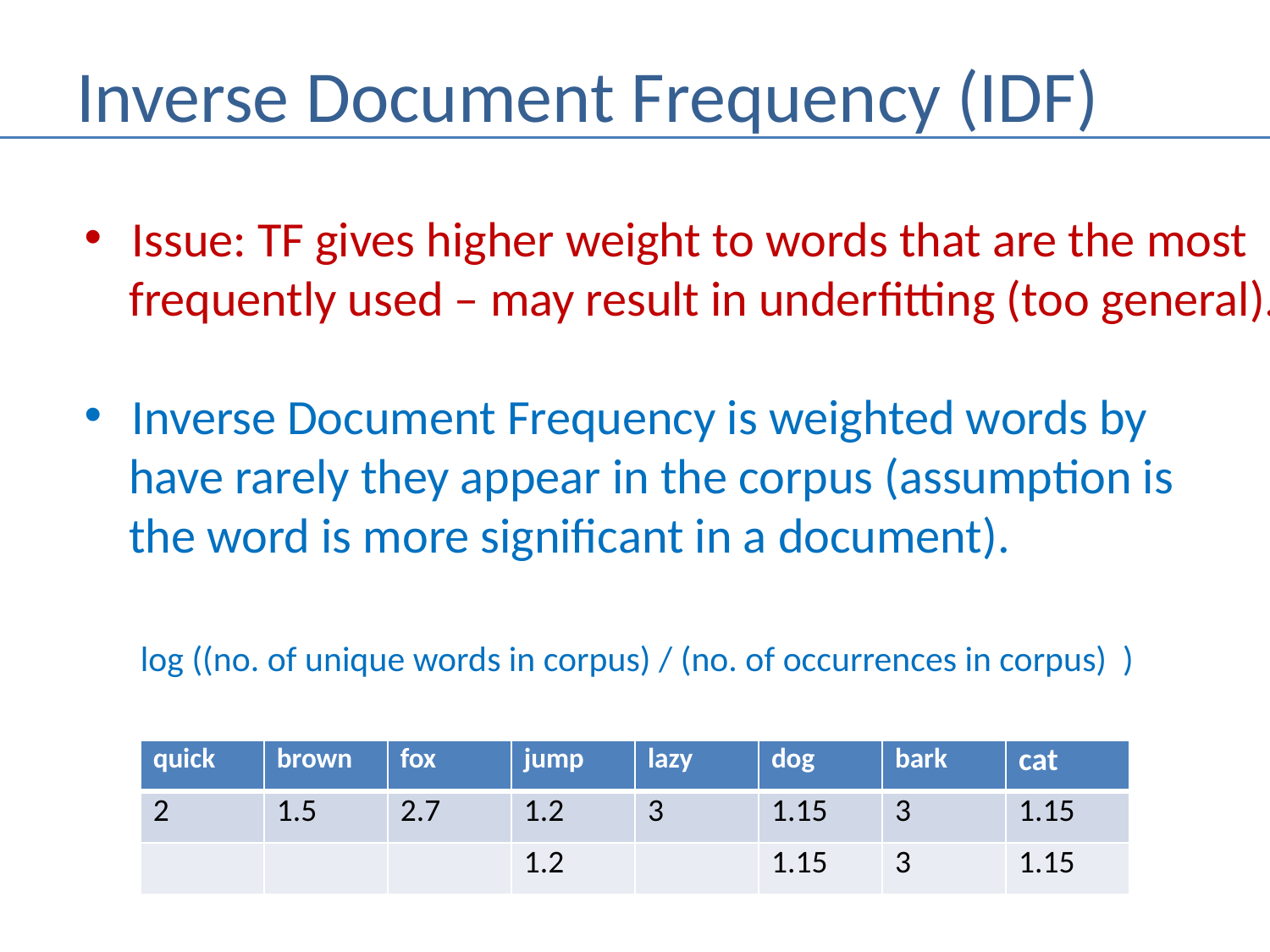

# Inverse Document Frequency (IDF)

Issue: TF gives higher weight to words that are the most
    frequently used – may result in underfitting (too general).

Inverse Document Frequency is weighted words by
    have rarely they appear in the corpus (assumption is
    the word is more significant in a document).

     log ((no. of unique words in corpus) / (no. of occurrences in corpus)  )
| quick | brown | fox | jump | lazy | dog | bark | cat |
| --- | --- | --- | --- | --- | --- | --- | --- |
| 2 | 1.5 | 2.7 | 1.2 | 3 | 1.15 | 3 | 1.15 |
|  |  |  | 1.2 |  | 1.15 | 3 | 1.15 |